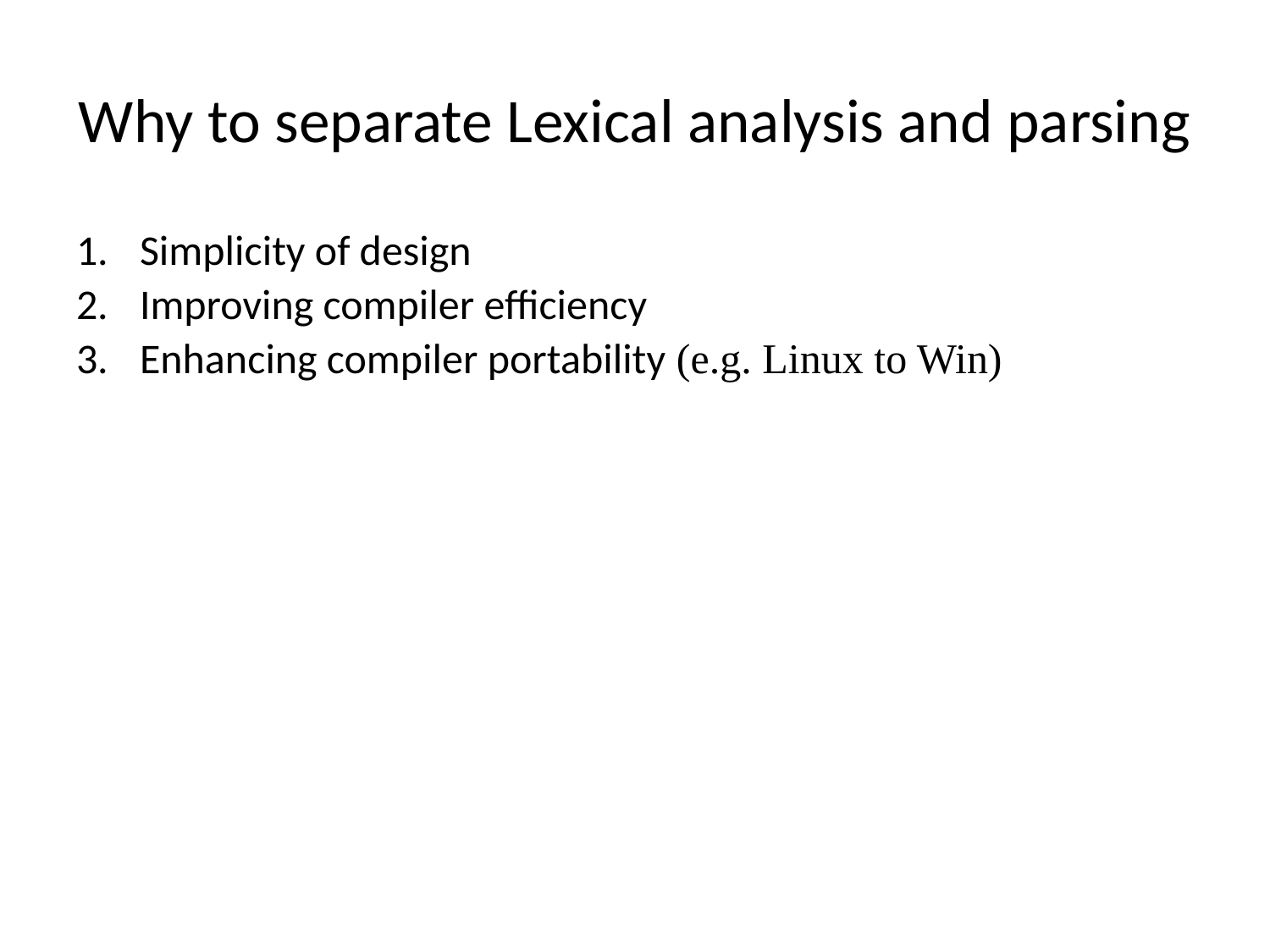

# Why to separate Lexical analysis and parsing
Simplicity of design
Improving compiler efficiency
Enhancing compiler portability (e.g. Linux to Win)